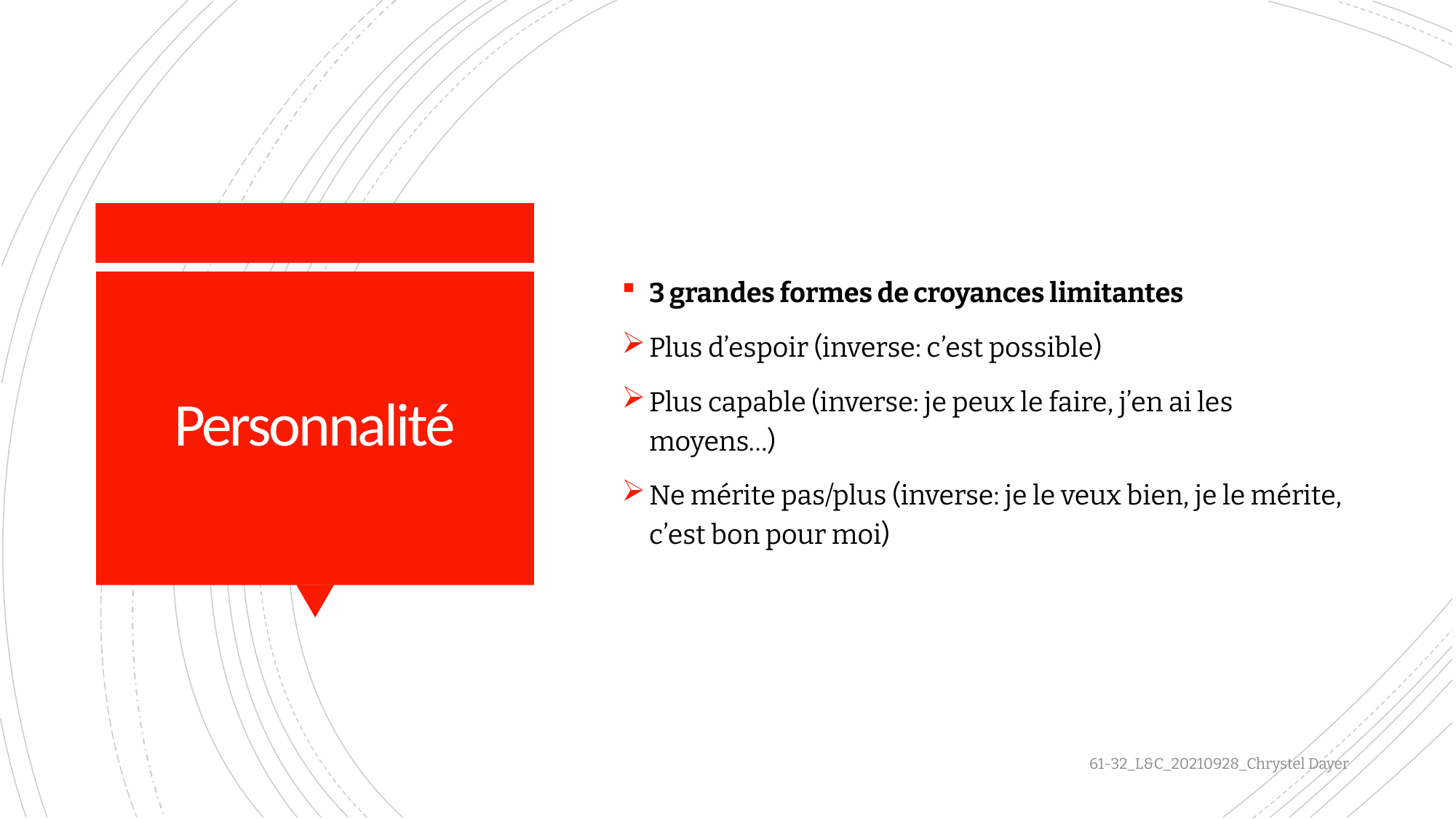

3 grandes formes de croyances limitantes
Plus d’espoir (inverse: c’est possible)
Plus capable (inverse: je peux le faire, j’en ai les moyens…)
Ne mérite pas/plus (inverse: je le veux bien, je le mérite, c’est bon pour moi)
# Personnalité
61-32_L&C_20210928_Chrystel Dayer